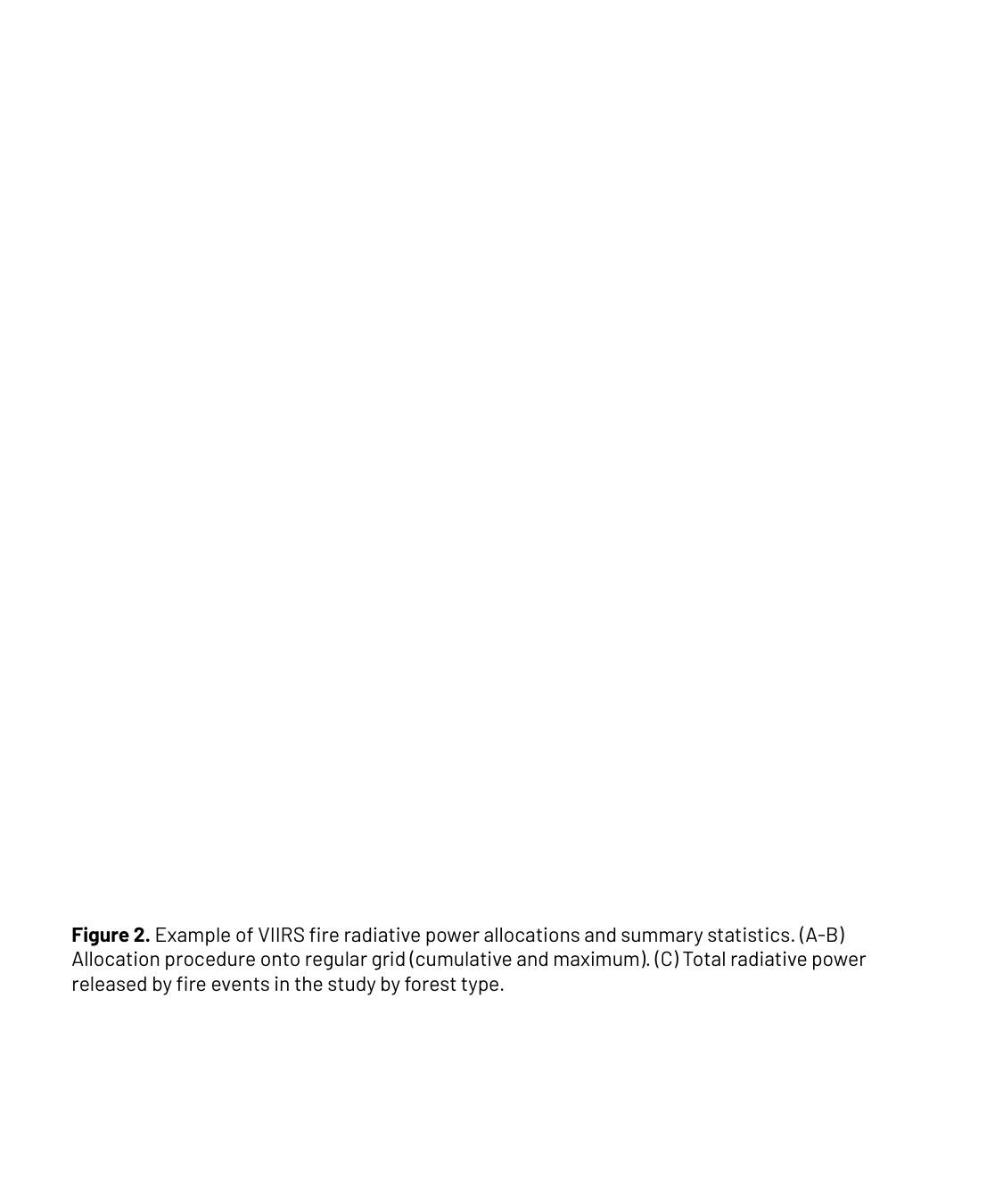

Figure 2. Example of VIIRS fire radiative power allocations and summary statistics. (A-B) Allocation procedure onto regular grid (cumulative and maximum). (C) Total radiative power released by fire events in the study by forest type.